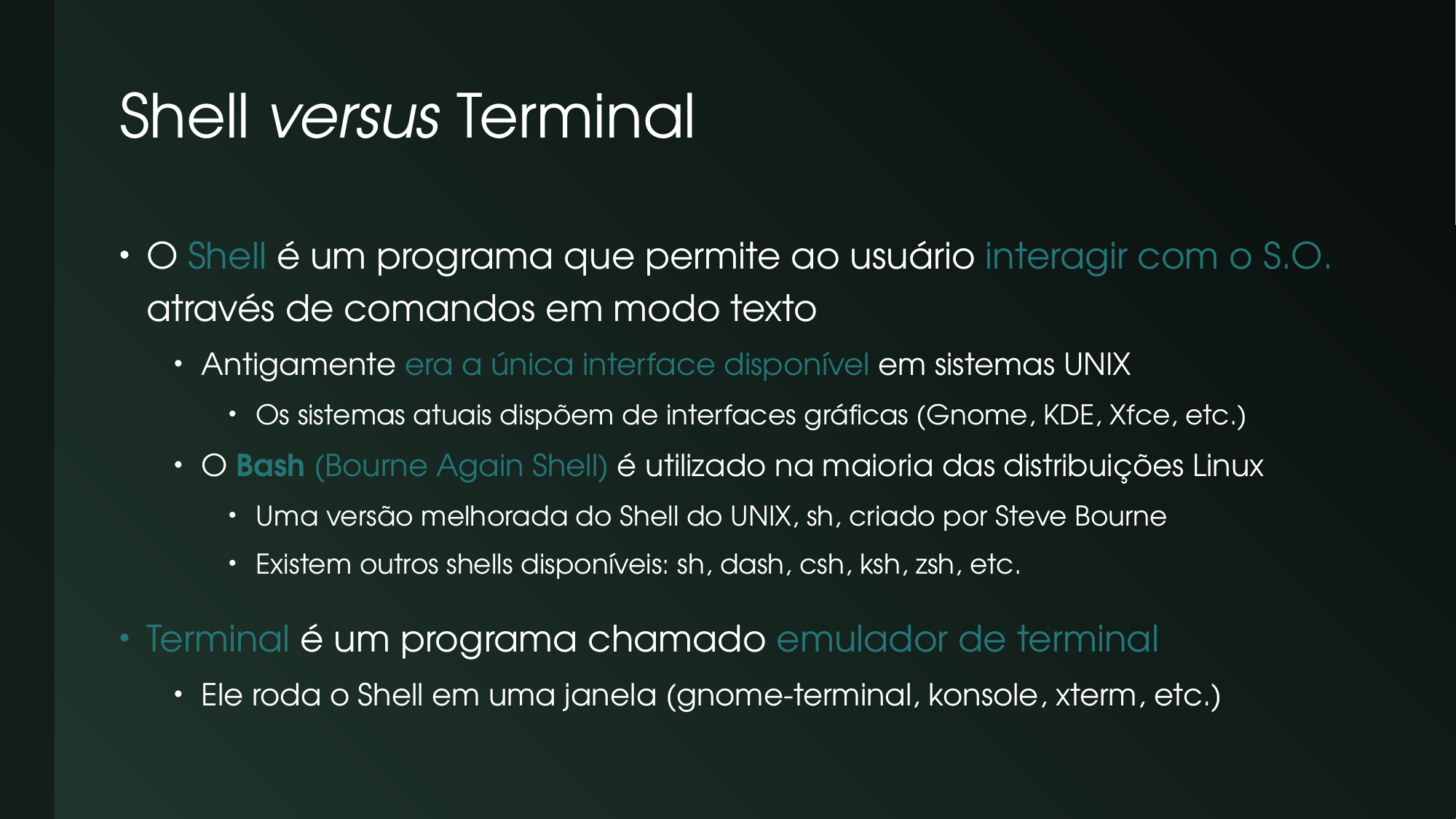

# Shell versus Terminal
O Shell é um programa que permite ao usuário interagir com o S.O. através de comandos em modo texto
Antigamente era a única interface disponível em sistemas UNIX
Os sistemas atuais dispõem de interfaces gráficas (Gnome, KDE, Xfce, etc.)
O Bash (Bourne Again Shell) é utilizado na maioria das distribuições Linux
Uma versão melhorada do Shell do UNIX, sh, criado por Steve Bourne
Existem outros shells disponíveis: sh, dash, csh, ksh, zsh, etc.
Terminal é um programa chamado emulador de terminal
Ele roda o Shell em uma janela (gnome-terminal, konsole, xterm, etc.)